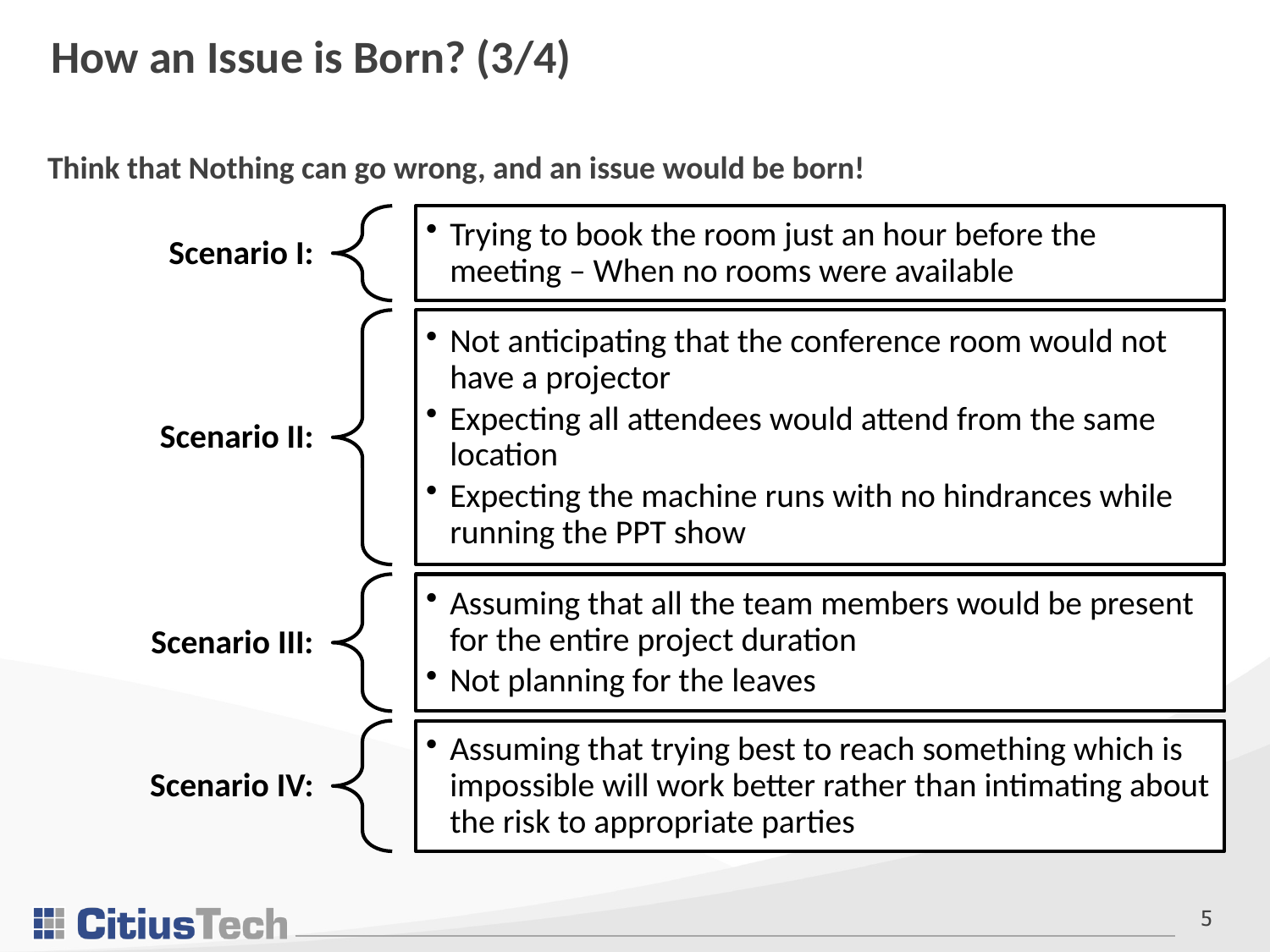

# How an Issue is Born? (3/4)
Think that Nothing can go wrong, and an issue would be born!
Scenario I:
Trying to book the room just an hour before the meeting – When no rooms were available
Scenario II:
Not anticipating that the conference room would not have a projector
Expecting all attendees would attend from the same location
Expecting the machine runs with no hindrances while running the PPT show
Scenario III:
Assuming that all the team members would be present for the entire project duration
Not planning for the leaves
Scenario IV:
Assuming that trying best to reach something which is impossible will work better rather than intimating about the risk to appropriate parties